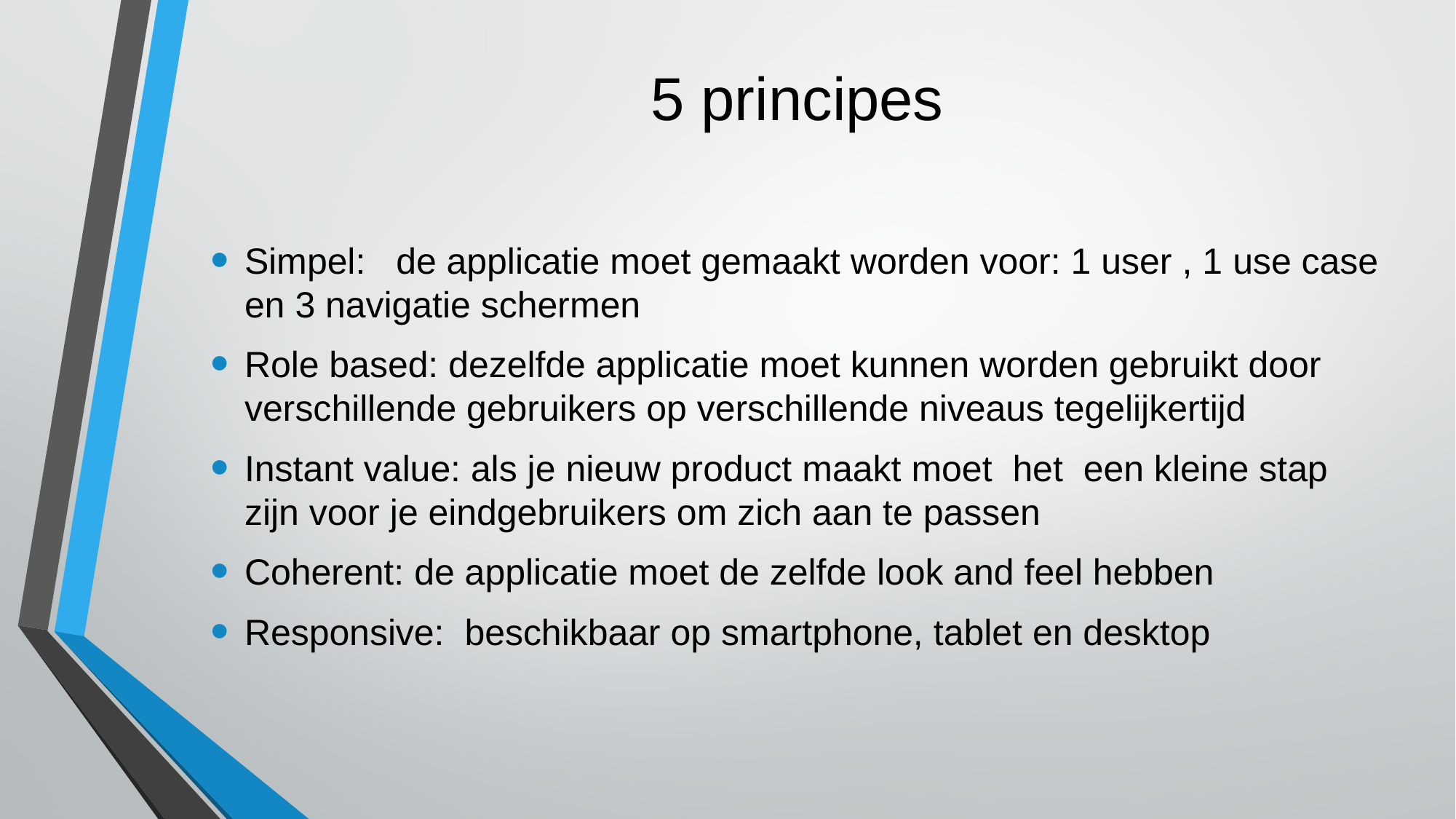

# 5 principes
Simpel:   de applicatie moet gemaakt worden voor: 1 user , 1 use case en 3 navigatie schermen
Role based: dezelfde applicatie moet kunnen worden gebruikt door verschillende gebruikers op verschillende niveaus tegelijkertijd
Instant value: als je nieuw product maakt moet  het  een kleine stap zijn voor je eindgebruikers om zich aan te passen
Coherent: de applicatie moet de zelfde look and feel hebben
Responsive:  beschikbaar op smartphone, tablet en desktop